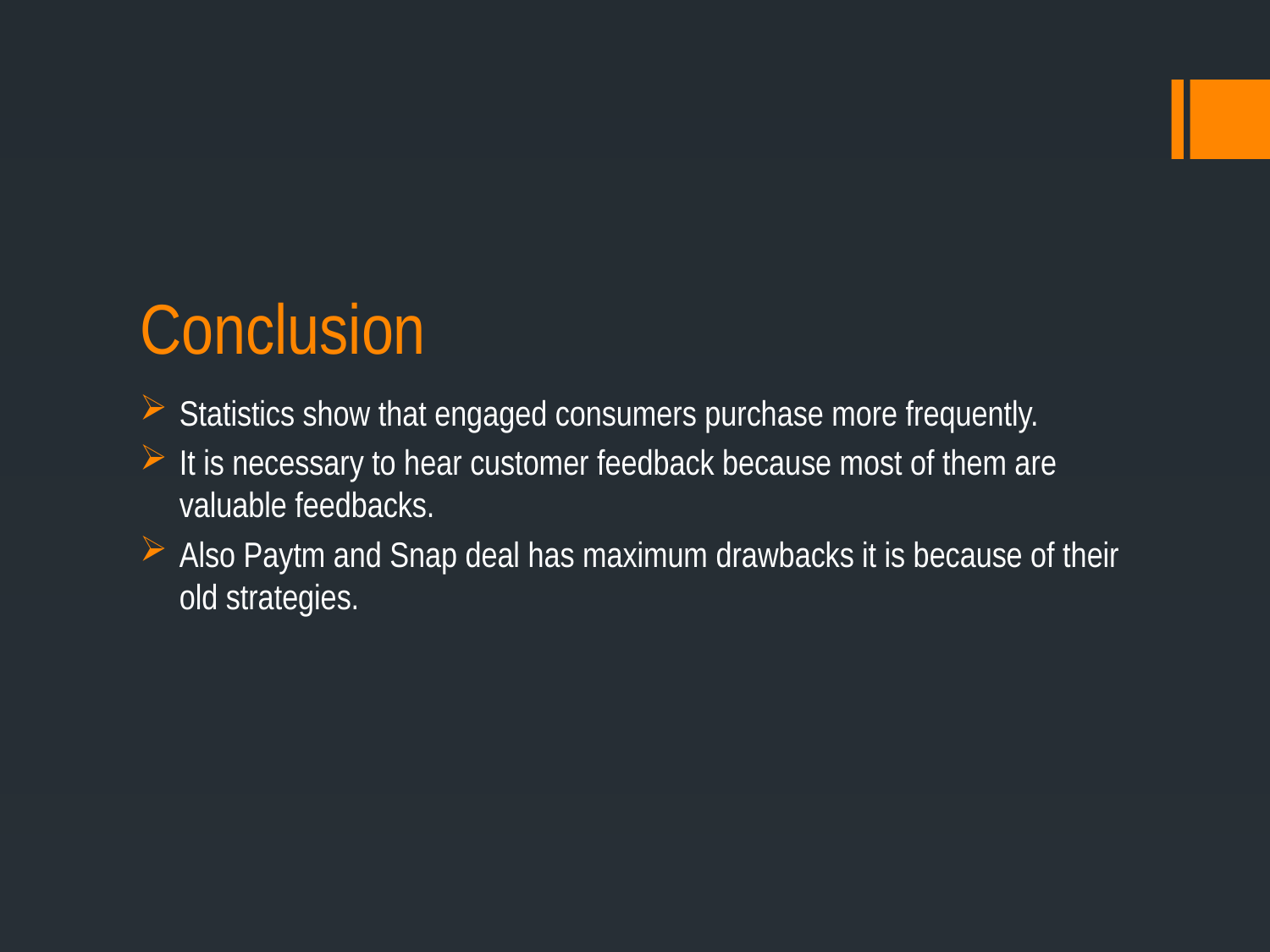

# Conclusion
Statistics show that engaged consumers purchase more frequently.
It is necessary to hear customer feedback because most of them are valuable feedbacks.
Also Paytm and Snap deal has maximum drawbacks it is because of their  old strategies.